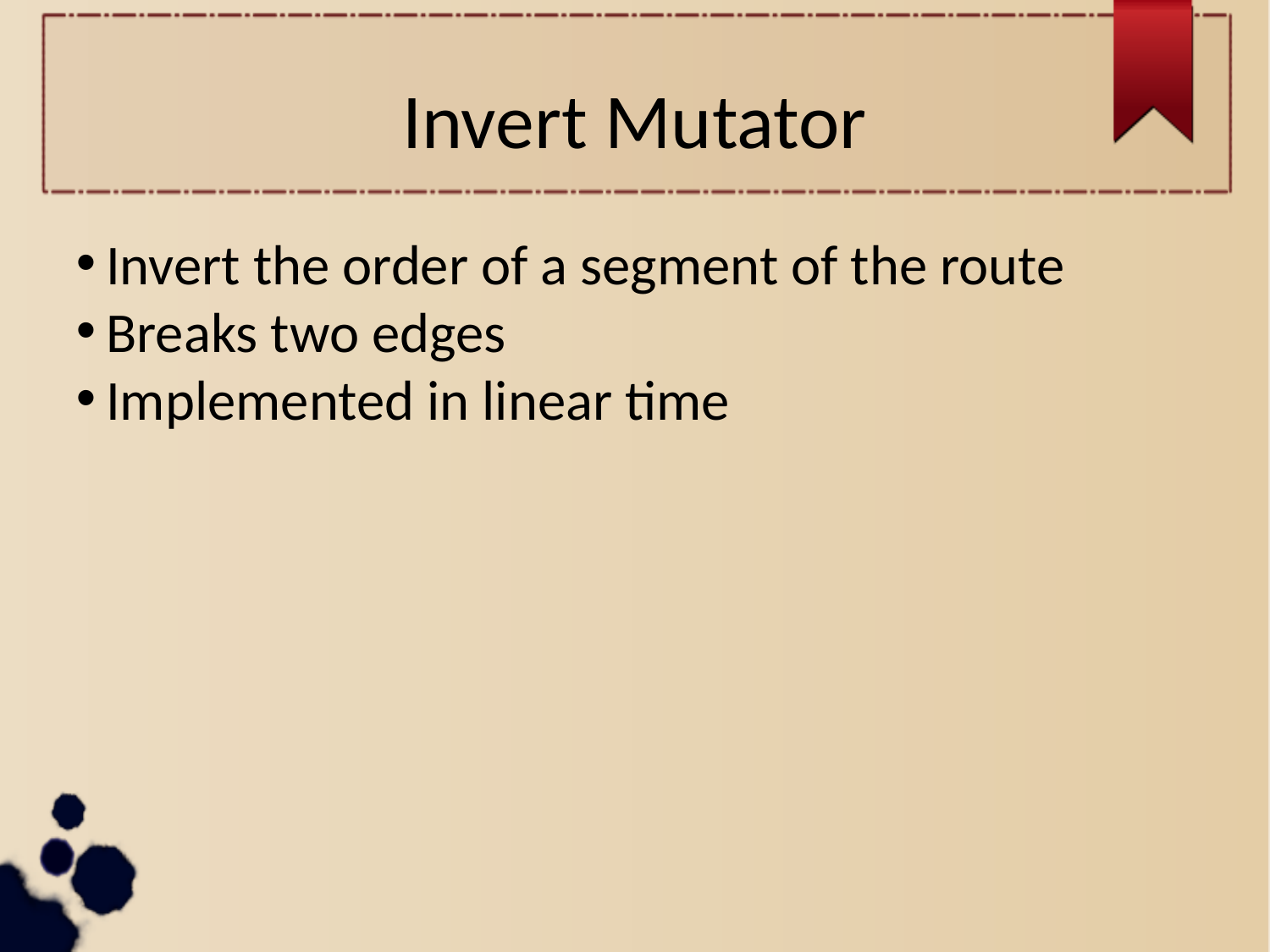

Invert Mutator
Invert the order of a segment of the route
Breaks two edges
Implemented in linear time